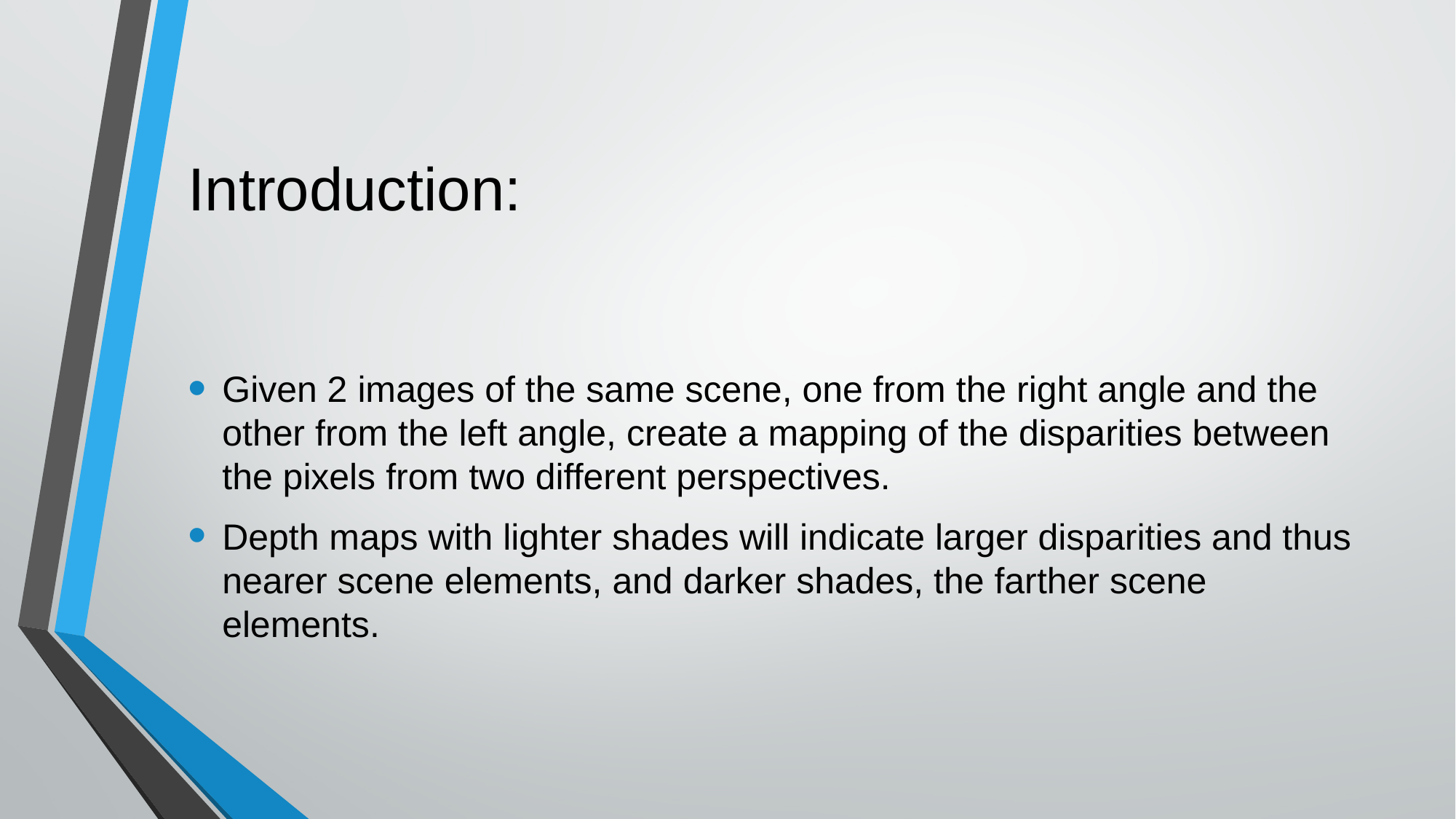

# Introduction:
Given 2 images of the same scene, one from the right angle and the other from the left angle, create a mapping of the disparities between the pixels from two different perspectives.
Depth maps with lighter shades will indicate larger disparities and thus nearer scene elements, and darker shades, the farther scene elements.